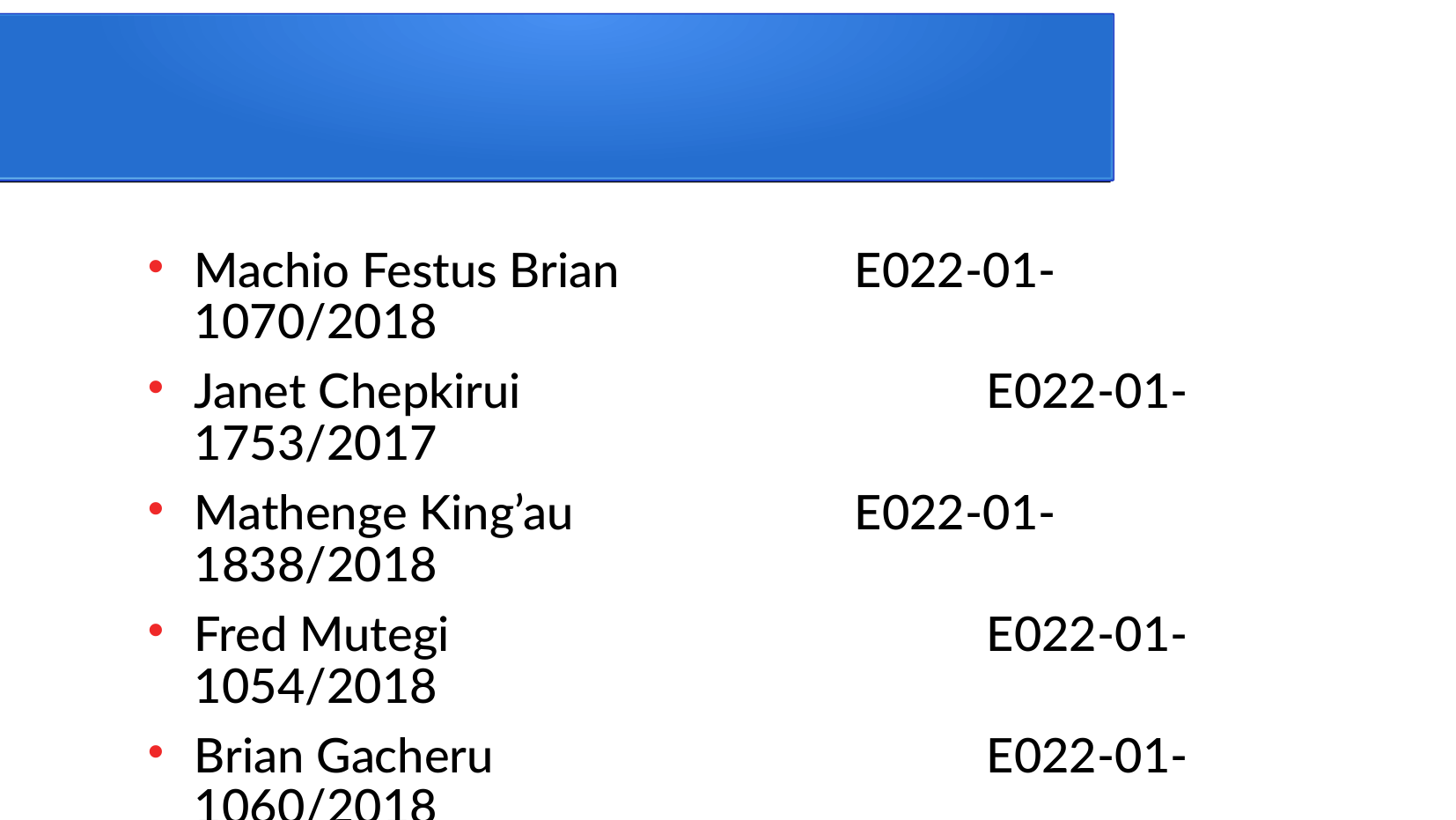

Machio Festus Brian		E022-01-1070/2018
Janet Chepkirui				E022-01-1753/2017
Mathenge King’au			E022-01-1838/2018
Fred Mutegi					E022-01-1054/2018
Brian Gacheru				E022-01-1060/2018